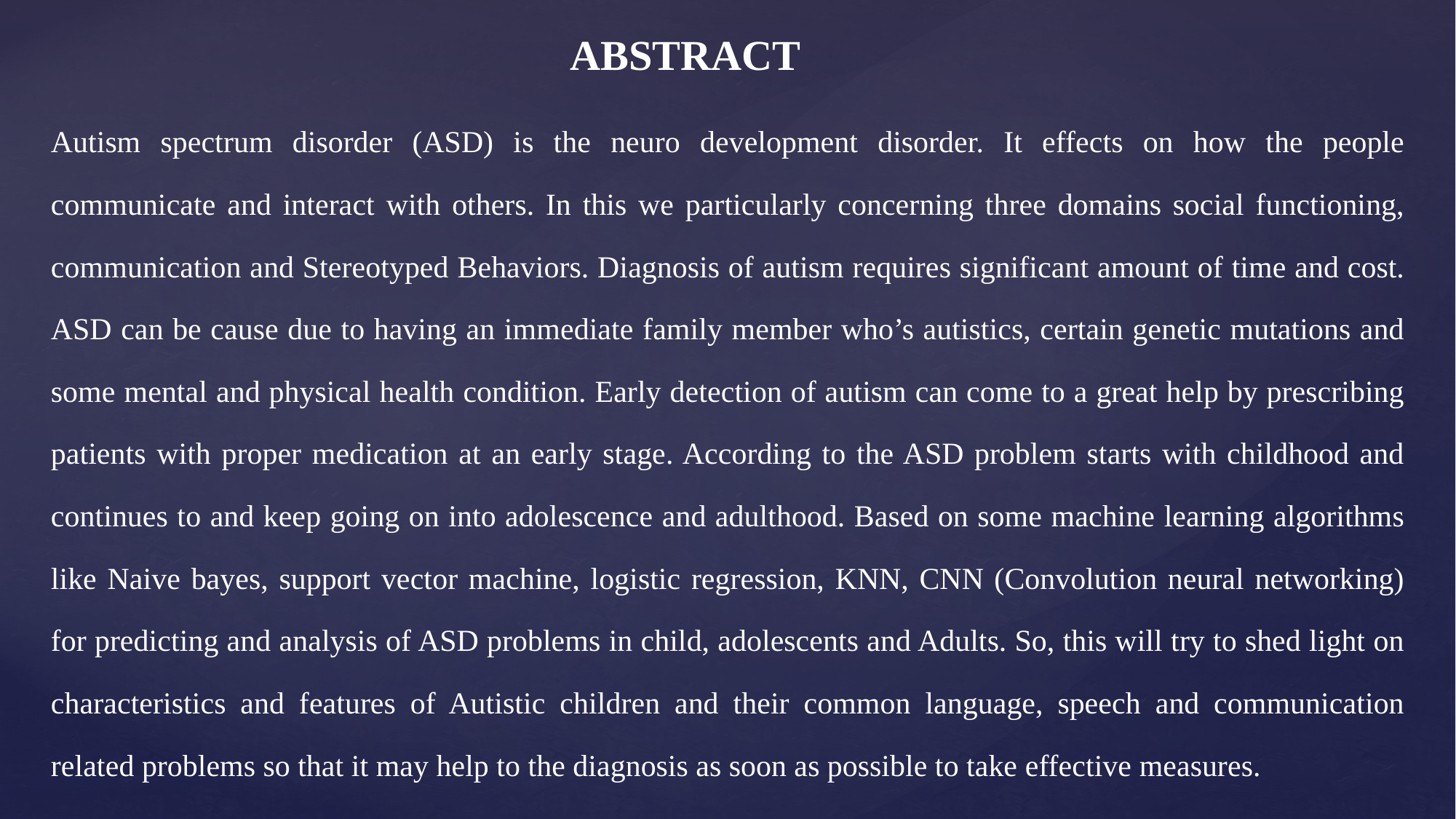

# ABSTRACT
Autism spectrum disorder (ASD) is the neuro development disorder. It effects on how the people communicate and interact with others. In this we particularly concerning three domains social functioning, communication and Stereotyped Behaviors. Diagnosis of autism requires significant amount of time and cost. ASD can be cause due to having an immediate family member who’s autistics, certain genetic mutations and some mental and physical health condition. Early detection of autism can come to a great help by prescribing patients with proper medication at an early stage. According to the ASD problem starts with childhood and continues to and keep going on into adolescence and adulthood. Based on some machine learning algorithms like Naive bayes, support vector machine, logistic regression, KNN, CNN (Convolution neural networking) for predicting and analysis of ASD problems in child, adolescents and Adults. So, this will try to shed light on characteristics and features of Autistic children and their common language, speech and communication related problems so that it may help to the diagnosis as soon as possible to take effective measures.